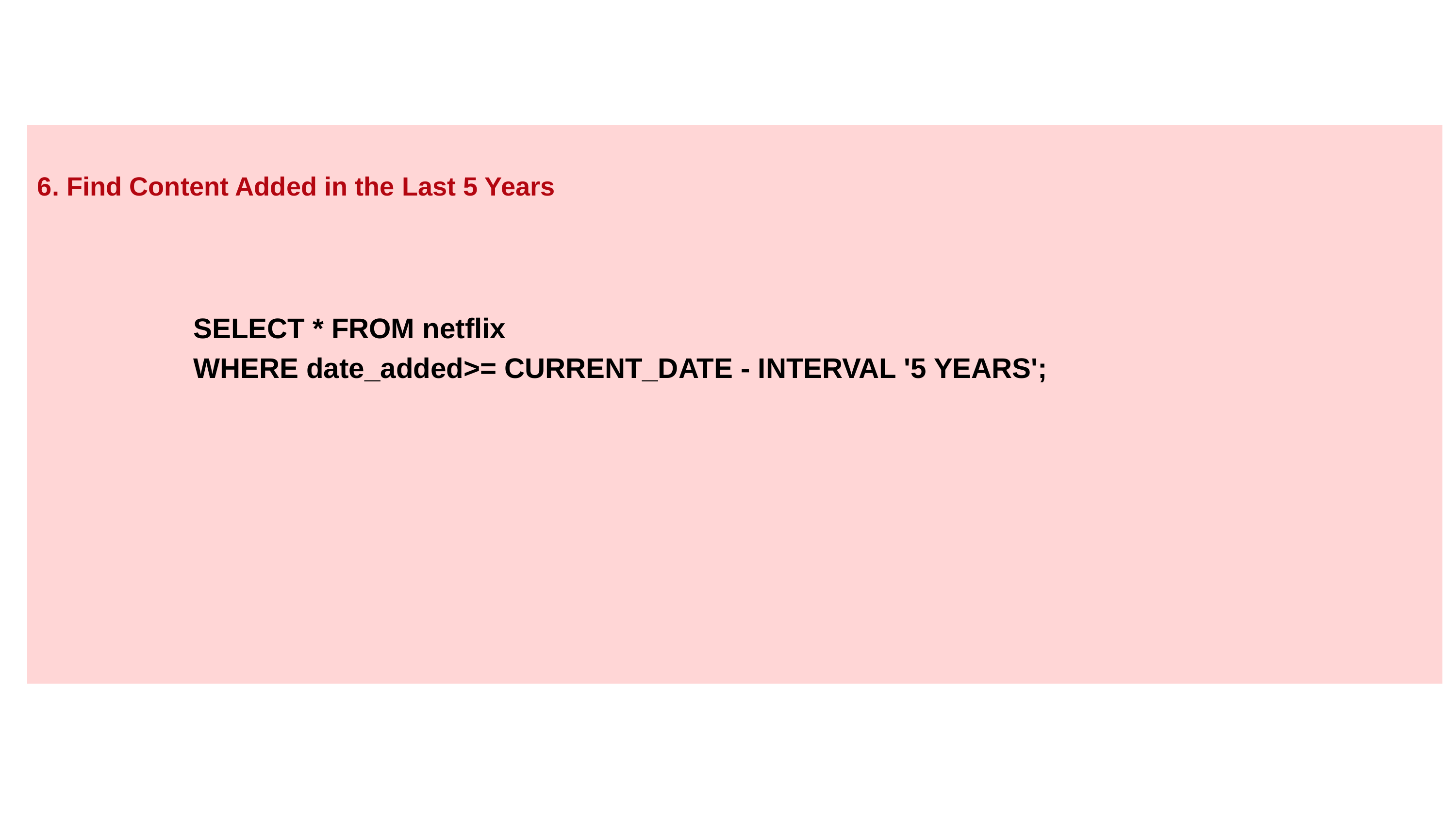

6. Find Content Added in the Last 5 Years
SELECT * FROM netflix
WHERE date_added>= CURRENT_DATE - INTERVAL '5 YEARS';
By Manasa Bitla